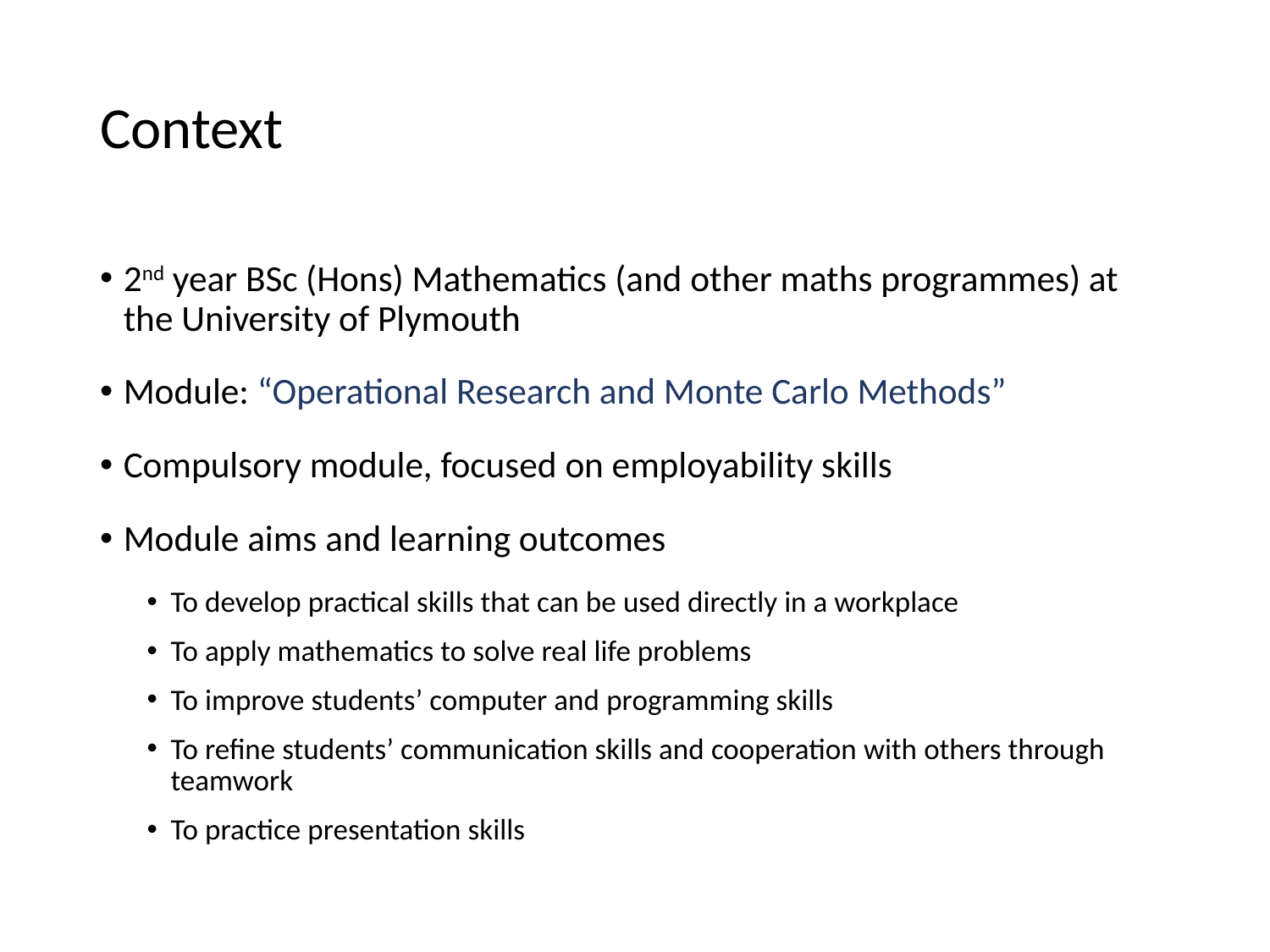

# Context
2nd year BSc (Hons) Mathematics (and other maths programmes) at the University of Plymouth
Module: “Operational Research and Monte Carlo Methods”
Compulsory module, focused on employability skills
Module aims and learning outcomes
To develop practical skills that can be used directly in a workplace
To apply mathematics to solve real life problems
To improve students’ computer and programming skills
To refine students’ communication skills and cooperation with others through teamwork
To practice presentation skills